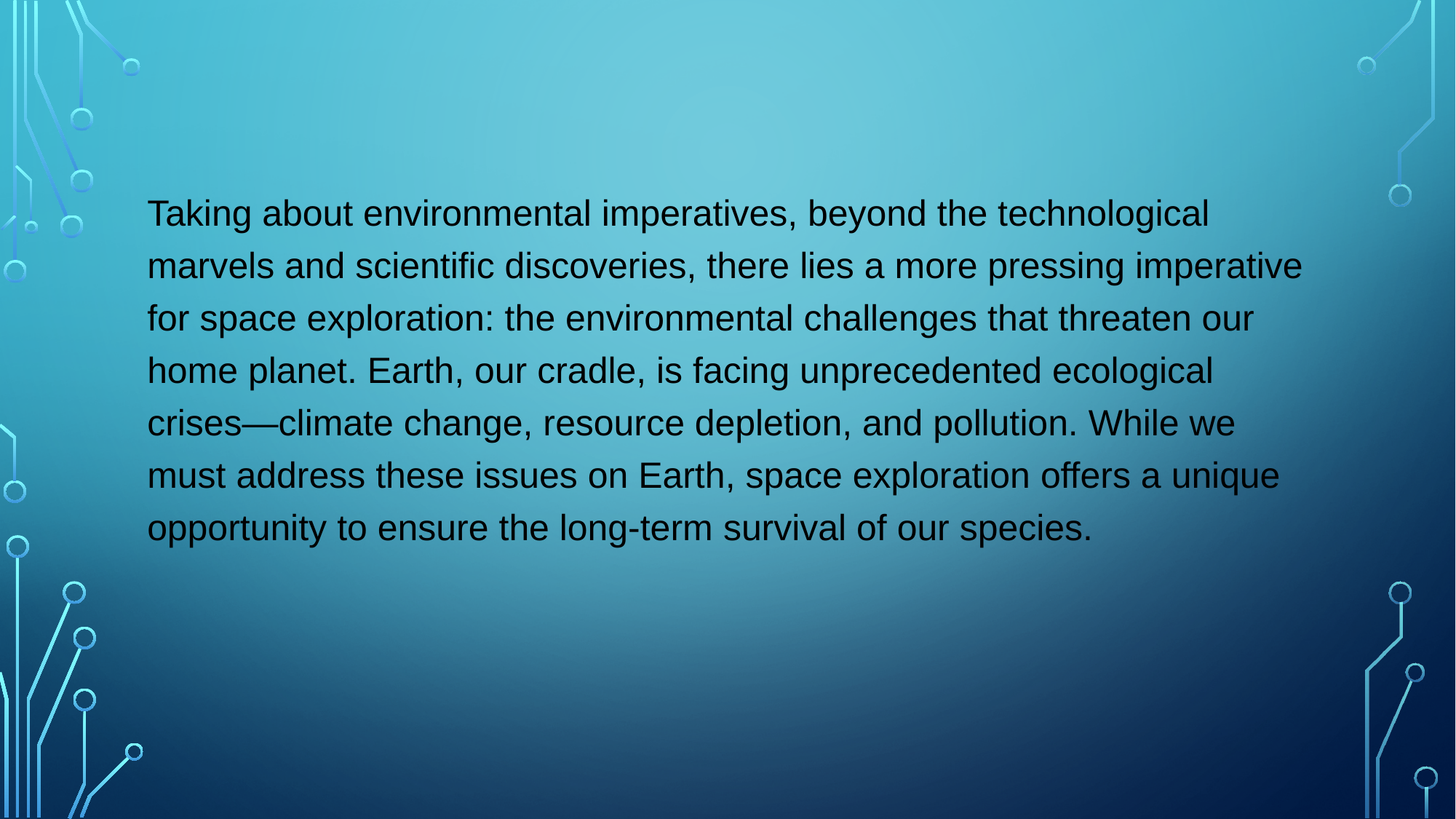

Taking about environmental imperatives, beyond the technological marvels and scientific discoveries, there lies a more pressing imperative for space exploration: the environmental challenges that threaten our home planet. Earth, our cradle, is facing unprecedented ecological crises—climate change, resource depletion, and pollution. While we must address these issues on Earth, space exploration offers a unique opportunity to ensure the long-term survival of our species.